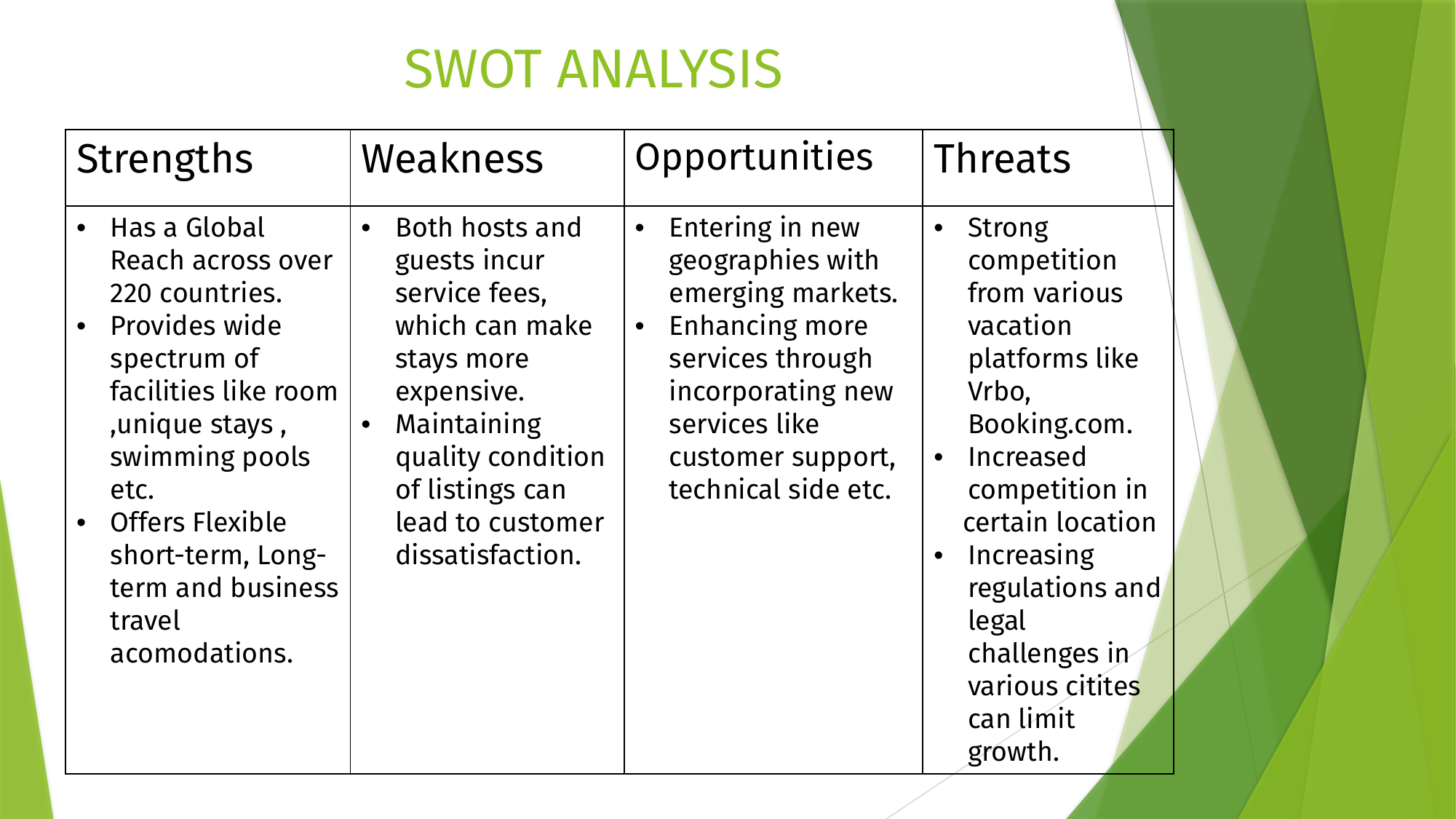

# SWOT ANALYSIS
| Strengths | Weakness | Opportunities | Threats |
| --- | --- | --- | --- |
| Has a Global Reach across over 220 countries. Provides wide spectrum of facilities like room ,unique stays , swimming pools etc. Offers Flexible short-term, Long-term and business travel acomodations. | Both hosts and guests incur service fees, which can make stays more expensive. Maintaining quality condition of listings can lead to customer dissatisfaction. | Entering in new geographies with emerging markets. Enhancing more services through incorporating new services like customer support, technical side etc. | Strong competition from various vacation platforms like Vrbo, Booking.com. Increased competition in certain location Increasing regulations and legal challenges in various citites can limit growth. |